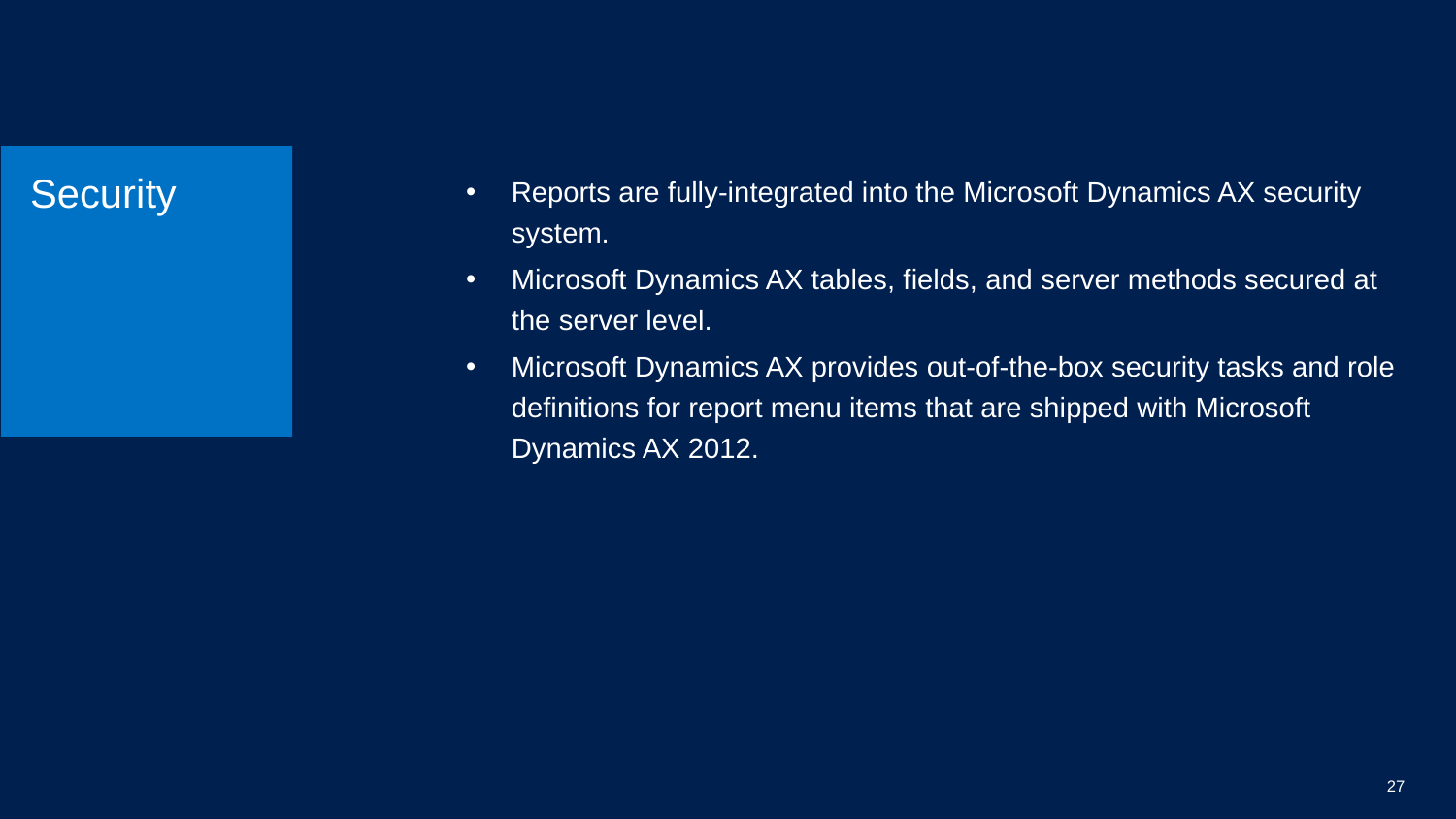

# Security
Reports are fully-integrated into the Microsoft Dynamics AX security system.
Microsoft Dynamics AX tables, fields, and server methods secured at the server level.
Microsoft Dynamics AX provides out-of-the-box security tasks and role definitions for report menu items that are shipped with Microsoft Dynamics AX 2012.

27